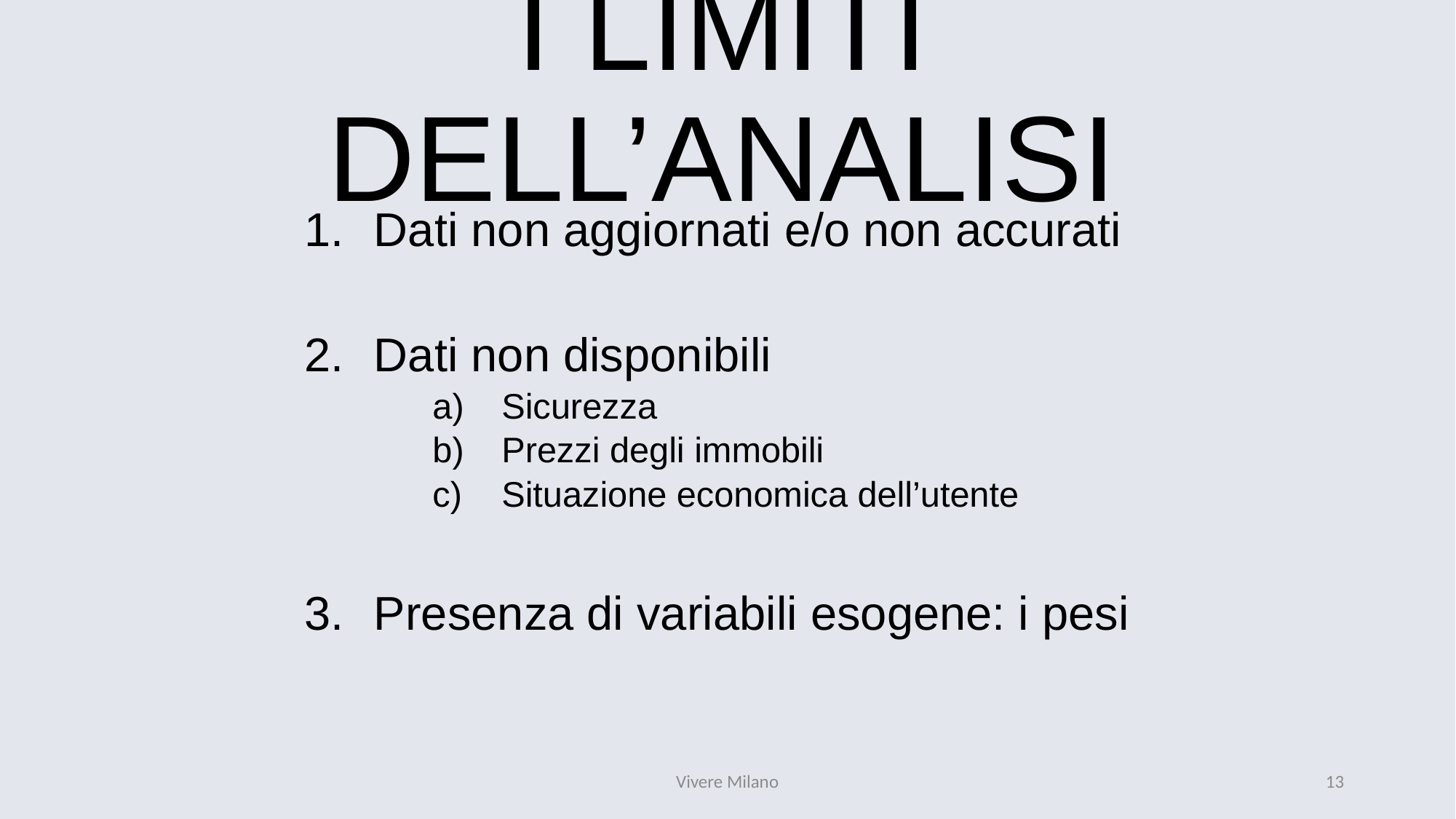

I LIMITI DELL’ANALISI
Dati non aggiornati e/o non accurati

Dati non disponibili
Sicurezza
Prezzi degli immobili
Situazione economica dell’utente

Presenza di variabili esogene: i pesi
Vivere Milano
13